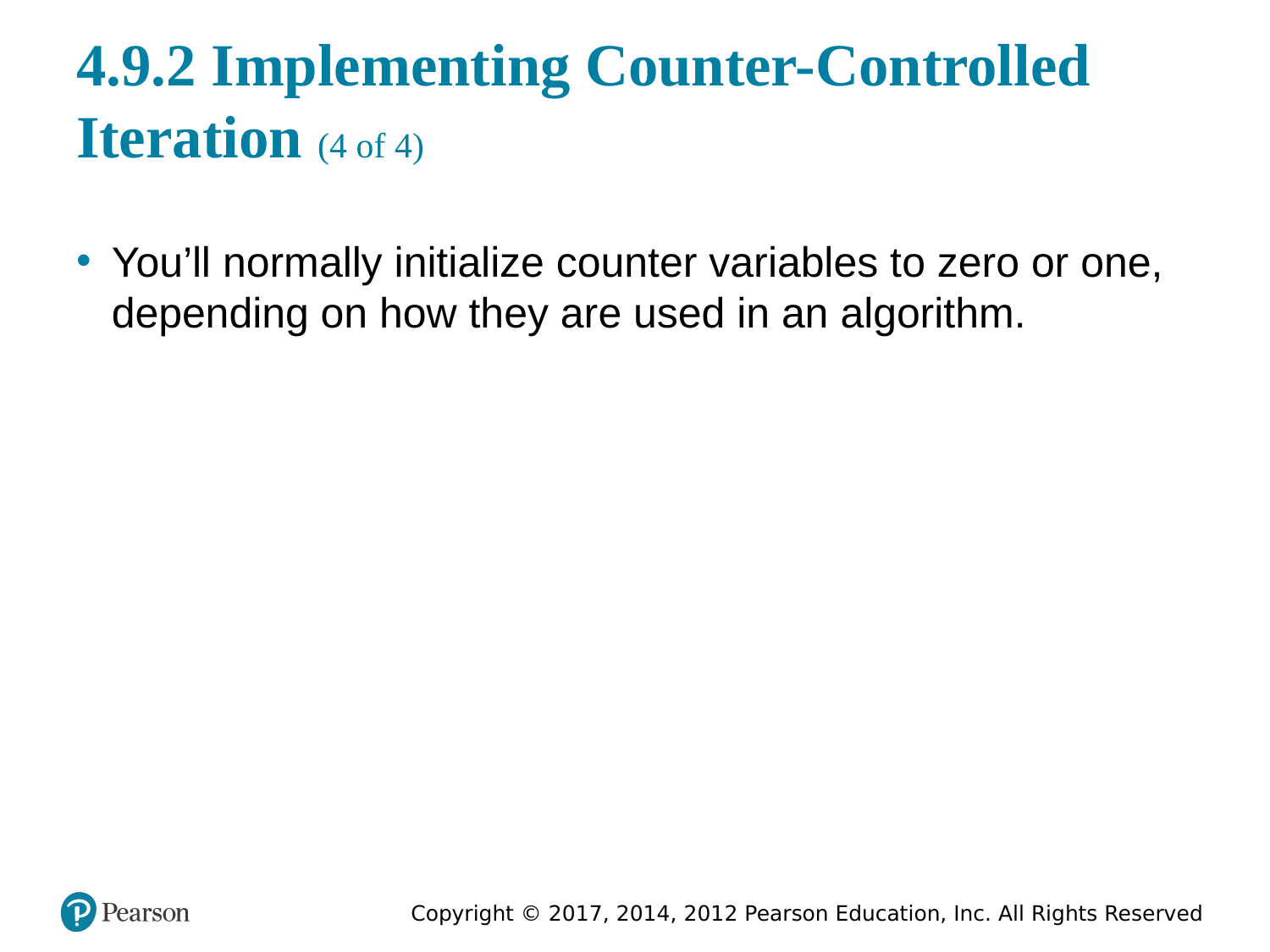

# 4.9.2 Implementing Counter-Controlled Iteration (4 of 4)
You’ll normally initialize counter variables to zero or one, depending on how they are used in an algorithm.